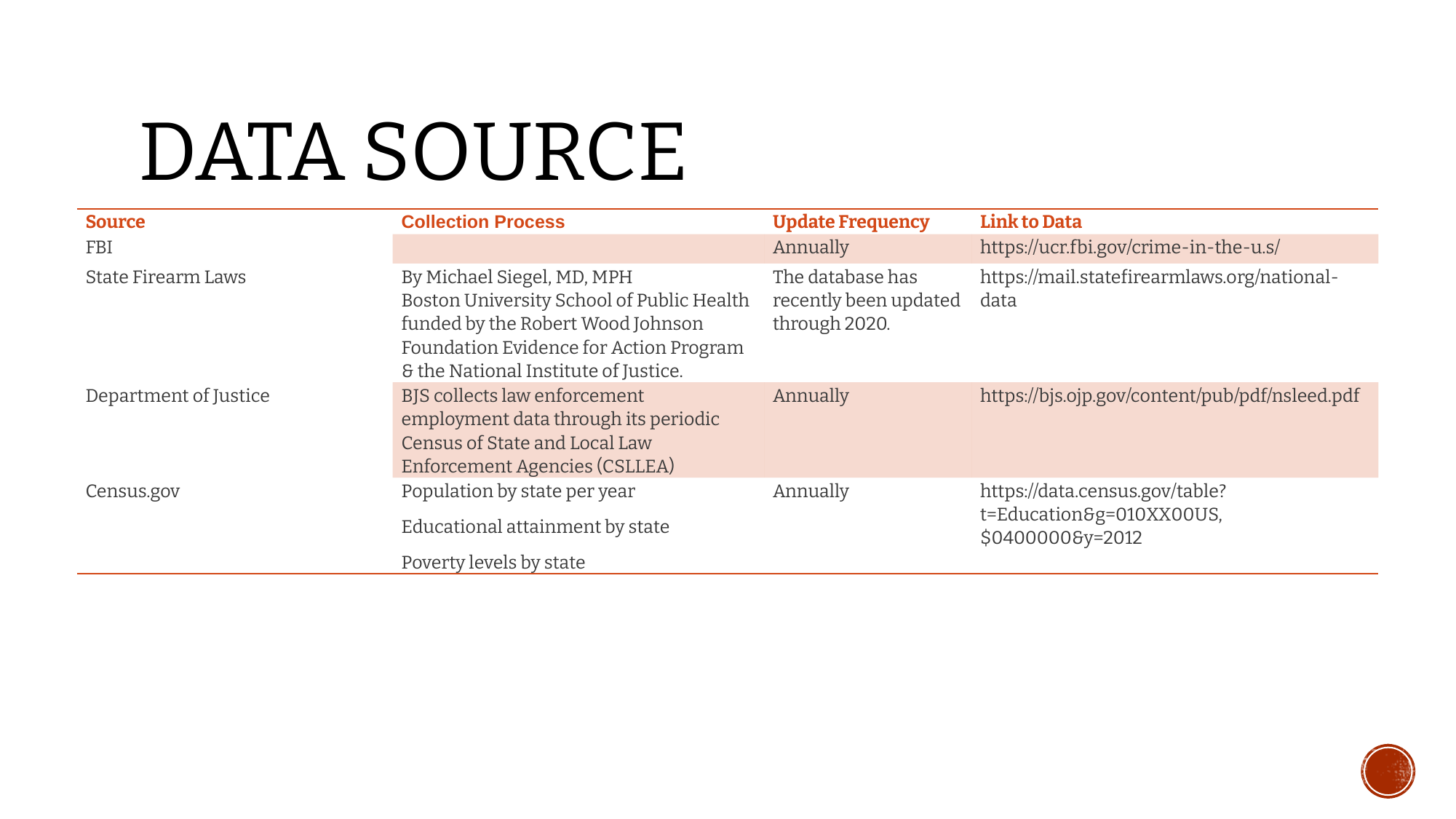

# Data Source
| Source | Collection Process | Update Frequency | Link to Data |
| --- | --- | --- | --- |
| FBI |  | Annually | https://ucr.fbi.gov/crime-in-the-u.s/ |
| State Firearm Laws | By Michael Siegel, MD, MPH Boston University School of Public Health funded by the Robert Wood Johnson Foundation Evidence for Action Program & the National Institute of Justice. | The database has recently been updated through 2020. | https://mail.statefirearmlaws.org/national-data |
| Department of Justice | BJS collects law enforcement employment data through its periodic Census of State and Local Law Enforcement Agencies (CSLLEA) | Annually | https://bjs.ojp.gov/content/pub/pdf/nsleed.pdf |
| Census.gov | Population by state per year Educational attainment by state Poverty levels by state | Annually | https://data.census.gov/table?t=Education&g=010XX00US,$0400000&y=2012 |